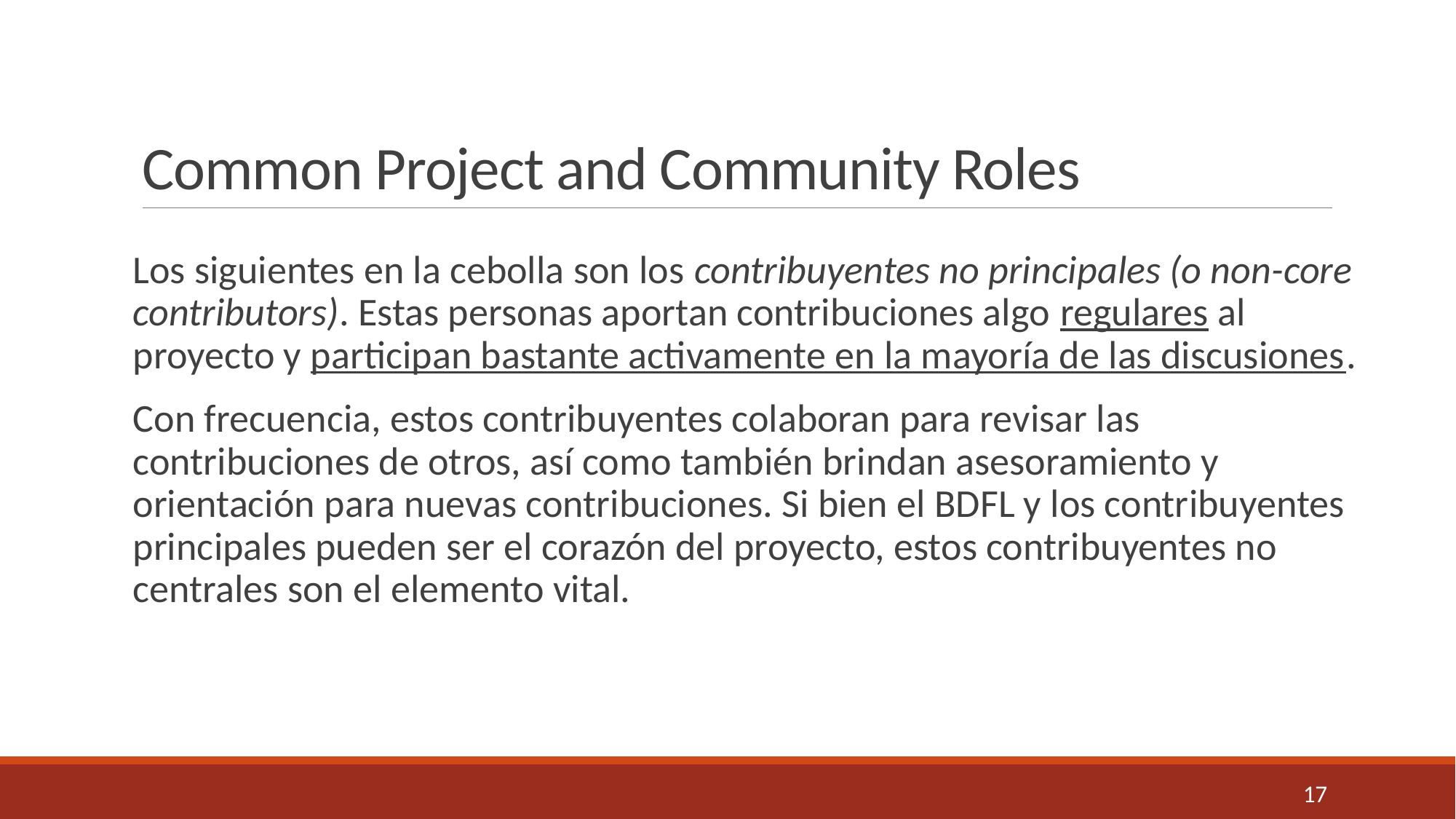

# Common Project and Community Roles
Los siguientes en la cebolla son los contribuyentes no principales (o non-core contributors). Estas personas aportan contribuciones algo regulares al proyecto y participan bastante activamente en la mayoría de las discusiones.
Con frecuencia, estos contribuyentes colaboran para revisar las contribuciones de otros, así como también brindan asesoramiento y orientación para nuevas contribuciones. Si bien el BDFL y los contribuyentes principales pueden ser el corazón del proyecto, estos contribuyentes no centrales son el elemento vital.
17